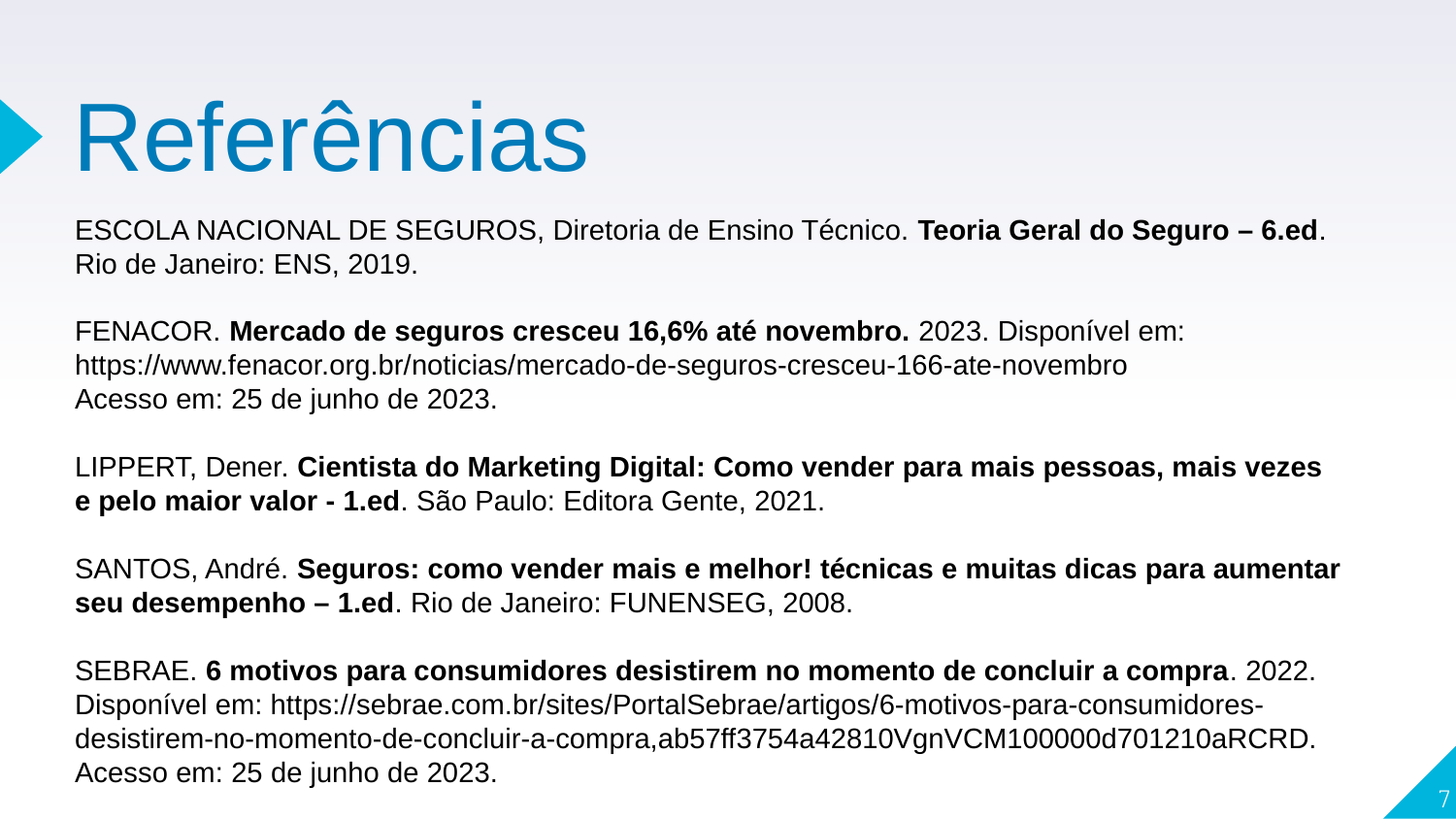

# Referências
ESCOLA NACIONAL DE SEGUROS, Diretoria de Ensino Técnico. Teoria Geral do Seguro – 6.ed. Rio de Janeiro: ENS, 2019.

FENACOR. Mercado de seguros cresceu 16,6% até novembro. 2023. Disponível em: https://www.fenacor.org.br/noticias/mercado-de-seguros-cresceu-166-ate-novembro
Acesso em: 25 de junho de 2023.

LIPPERT, Dener. Cientista do Marketing Digital: Como vender para mais pessoas, mais vezes e pelo maior valor - 1.ed. São Paulo: Editora Gente, 2021.

SANTOS, André. Seguros: como vender mais e melhor! técnicas e muitas dicas para aumentar seu desempenho – 1.ed. Rio de Janeiro: FUNENSEG, 2008.

SEBRAE. 6 motivos para consumidores desistirem no momento de concluir a compra. 2022. Disponível em: https://sebrae.com.br/sites/PortalSebrae/artigos/6-motivos-para-consumidores-desistirem-no-momento-de-concluir-a-compra,ab57ff3754a42810VgnVCM100000d701210aRCRD. Acesso em: 25 de junho de 2023.
7